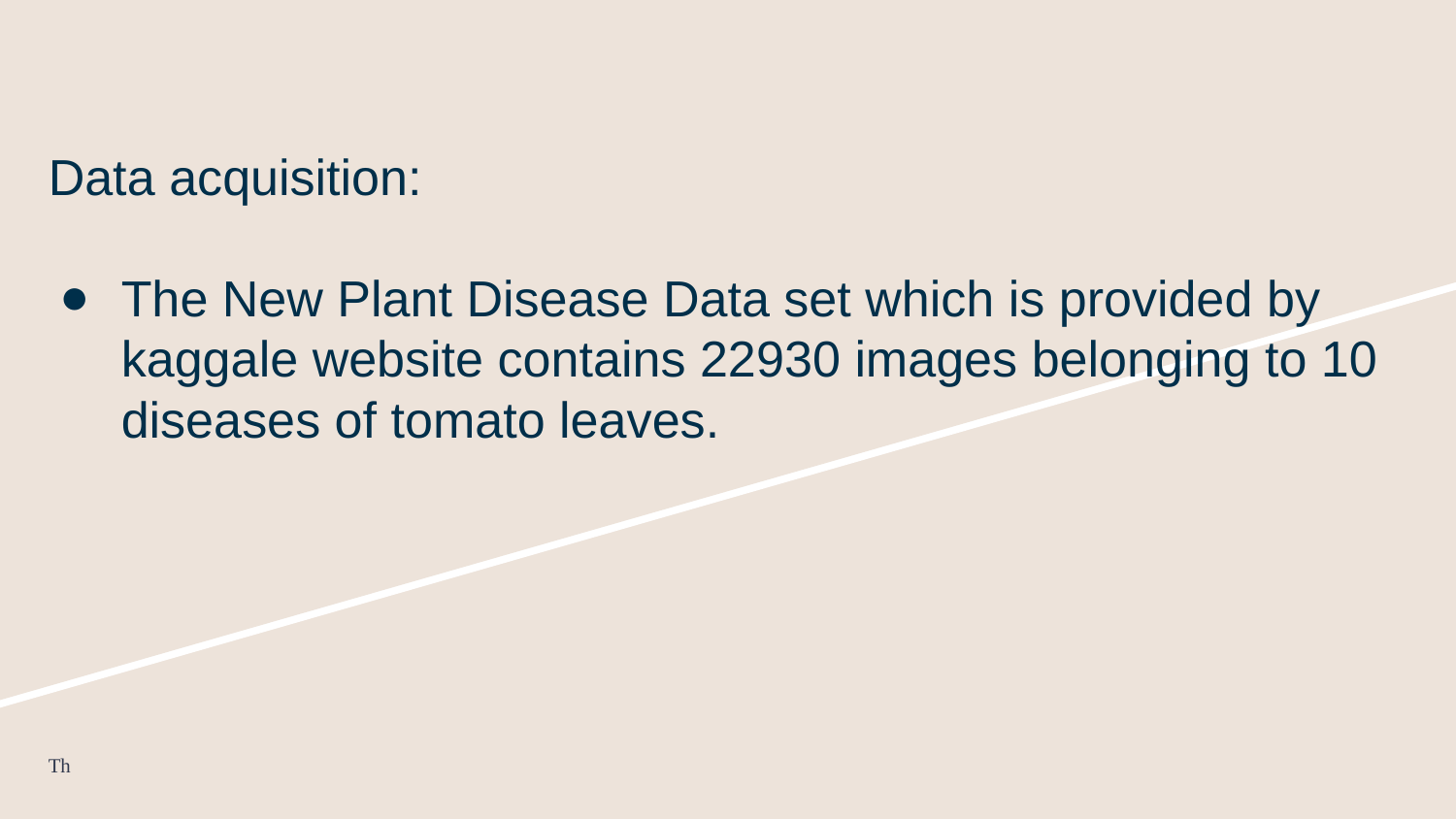

# Data acquisition:

The New Plant Disease Data set which is provided by kaggale website contains 22930 images belonging to 10 diseases of tomato leaves.

Th